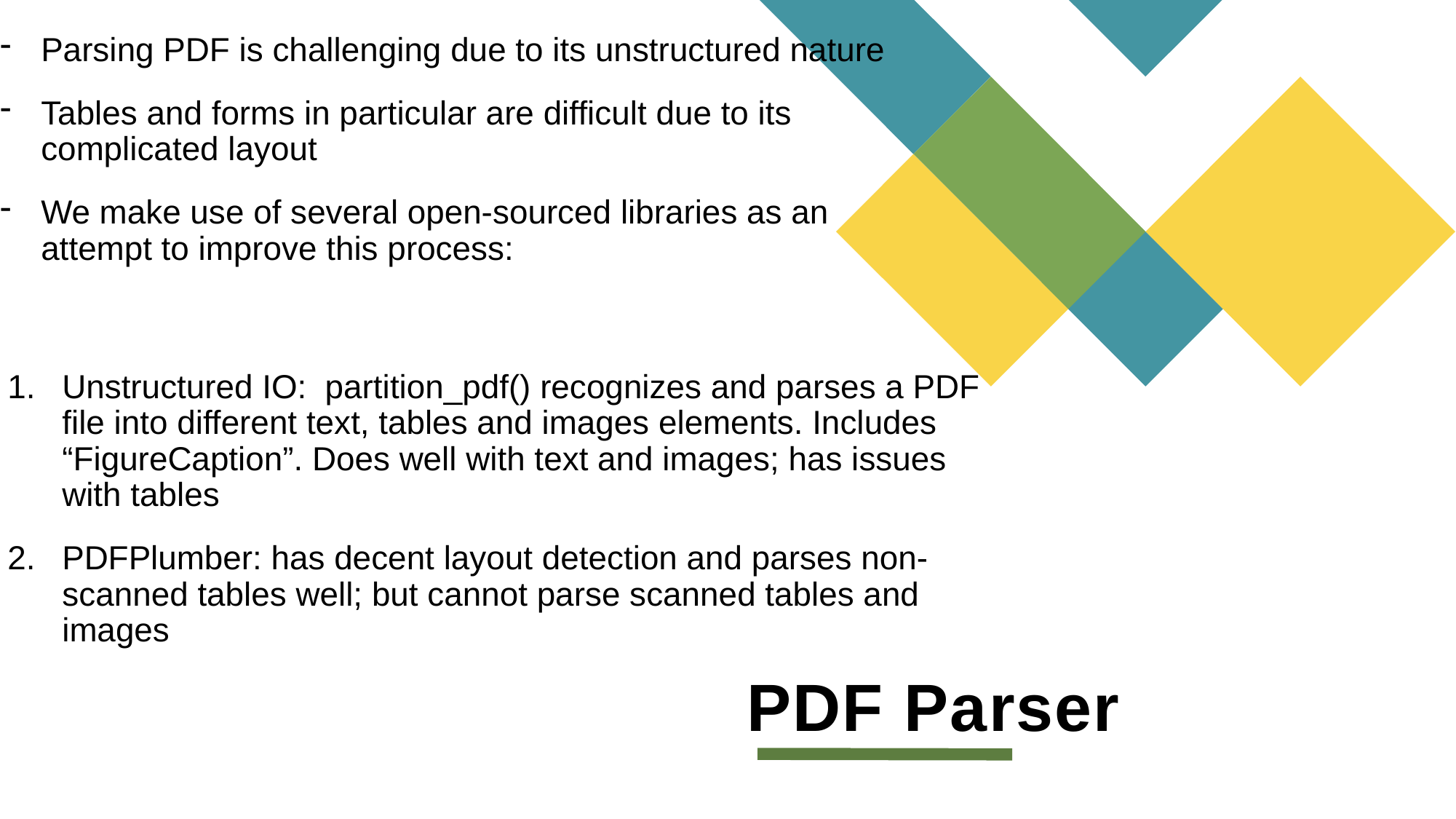

Parsing PDF is challenging due to its unstructured nature
Tables and forms in particular are difficult due to its complicated layout
We make use of several open-sourced libraries as an attempt to improve this process:

Unstructured IO:  partition_pdf() recognizes and parses a PDF file into different text, tables and images elements. Includes “FigureCaption”. Does well with text and images; has issues with tables
PDFPlumber: has decent layout detection and parses non-scanned tables well; but cannot parse scanned tables and images
# PDF Parser